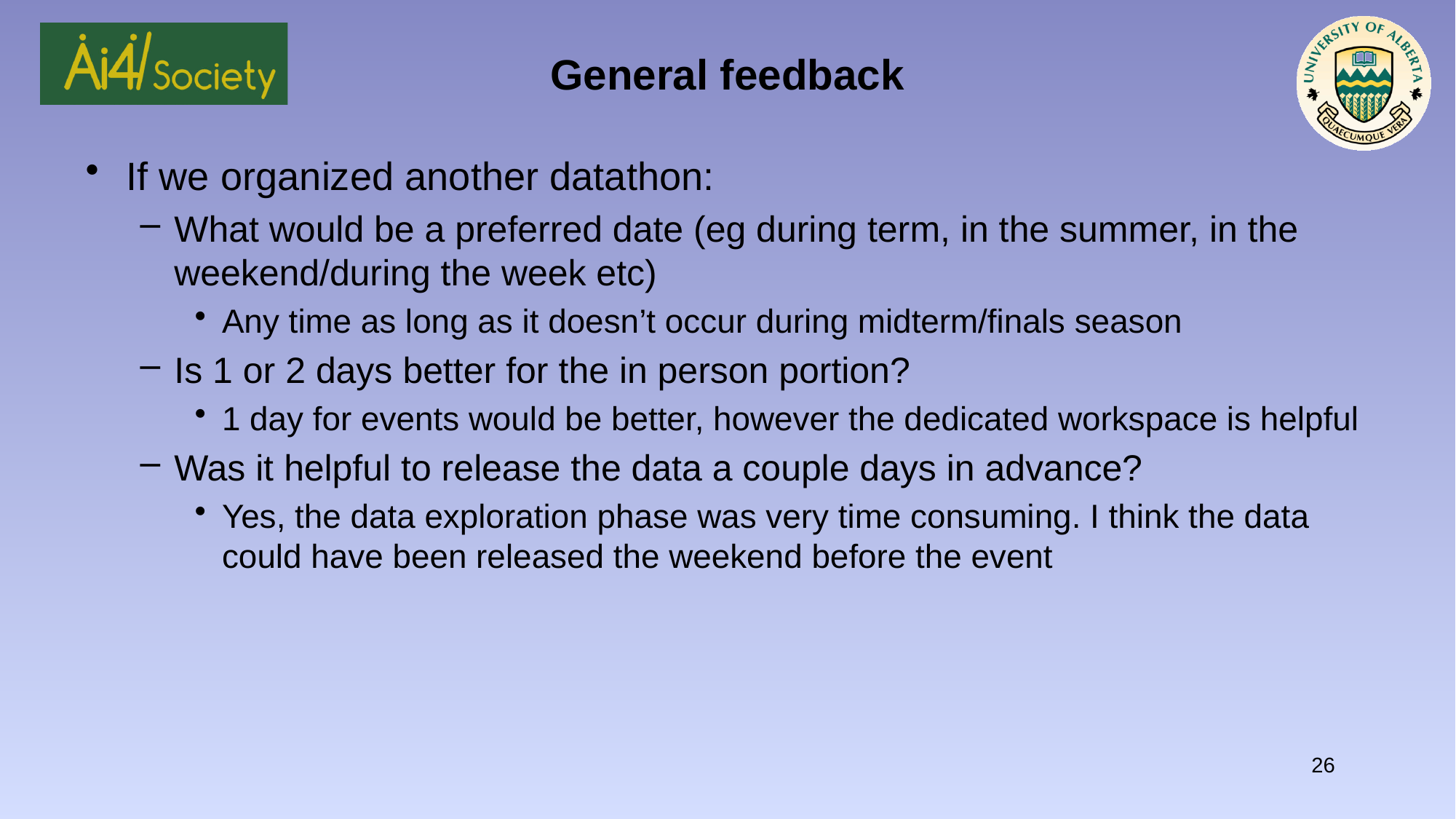

# General feedback
If we organized another datathon:
What would be a preferred date (eg during term, in the summer, in the weekend/during the week etc)
Any time as long as it doesn’t occur during midterm/finals season
Is 1 or 2 days better for the in person portion?
1 day for events would be better, however the dedicated workspace is helpful
Was it helpful to release the data a couple days in advance?
Yes, the data exploration phase was very time consuming. I think the data could have been released the weekend before the event

26